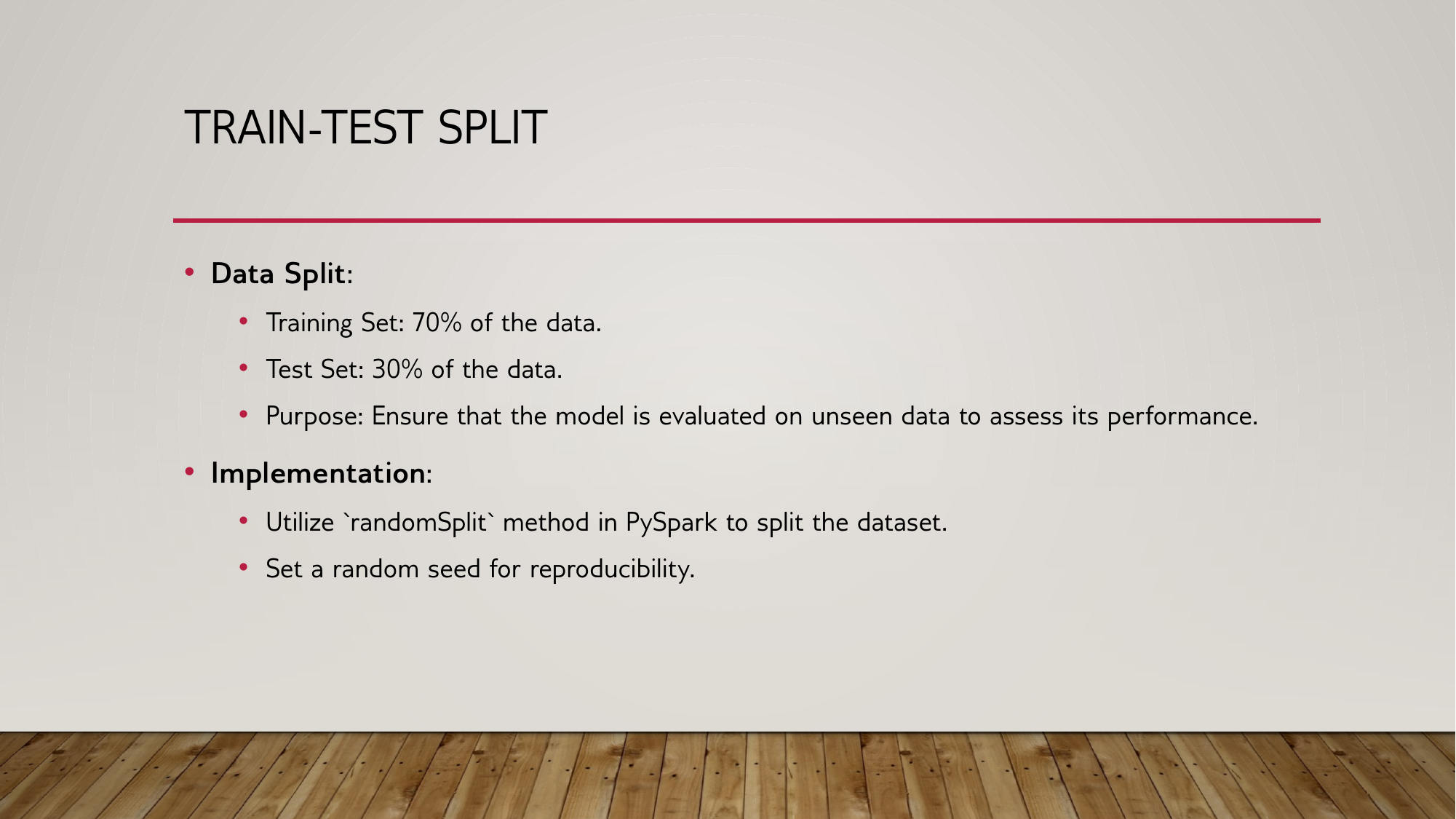

# Train-TEST SPLIT
Data Split:
Training Set: 70% of the data.
Test Set: 30% of the data.
Purpose: Ensure that the model is evaluated on unseen data to assess its performance.
Implementation:
Utilize `randomSplit` method in PySpark to split the dataset.
Set a random seed for reproducibility.